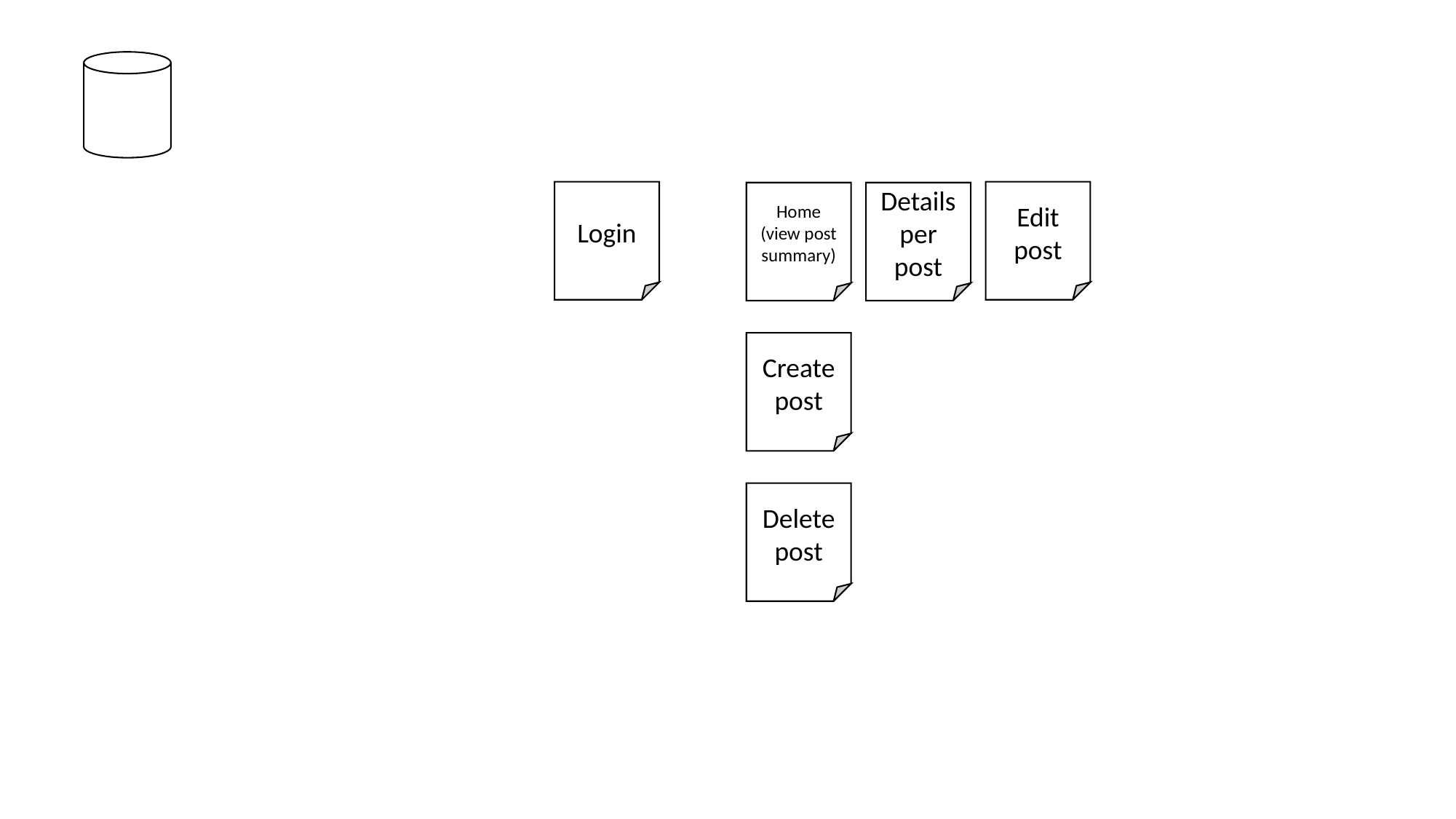

Login
Edit post
Home (view post summary)
Details per post
Create post
Deletepost